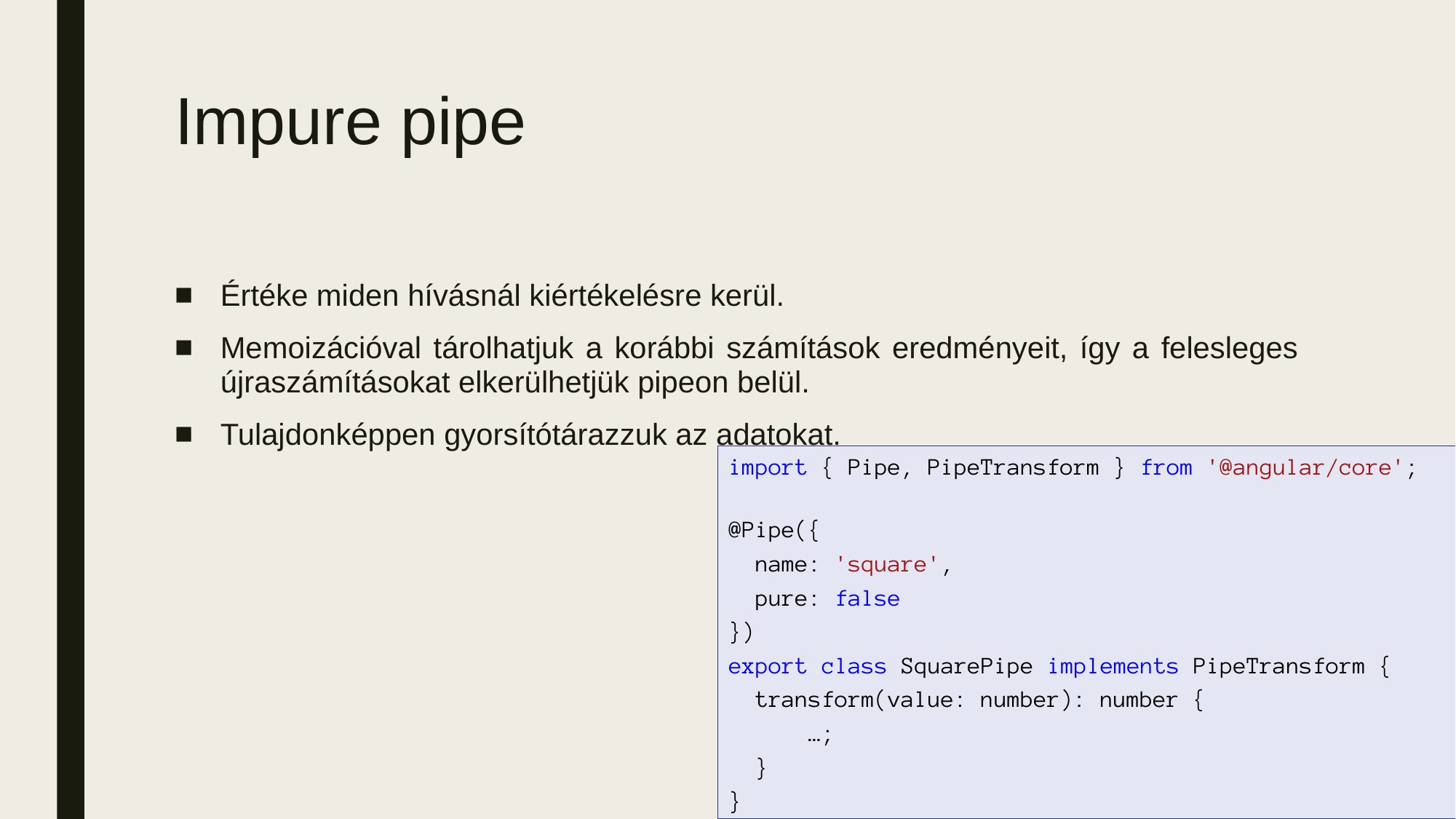

# Impure pipe
Értéke miden hívásnál kiértékelésre kerül.
Memoizációval tárolhatjuk a korábbi számítások eredményeit, így a felesleges újraszámításokat elkerülhetjük pipeon belül.
Tulajdonképpen gyorsítótárazzuk az adatokat.
import { Pipe, PipeTransform } from '@angular/core';
@Pipe({
  name: 'square',
  pure: false
})
export class SquarePipe implements PipeTransform {
  transform(value: number): number {
      …;
  }
}